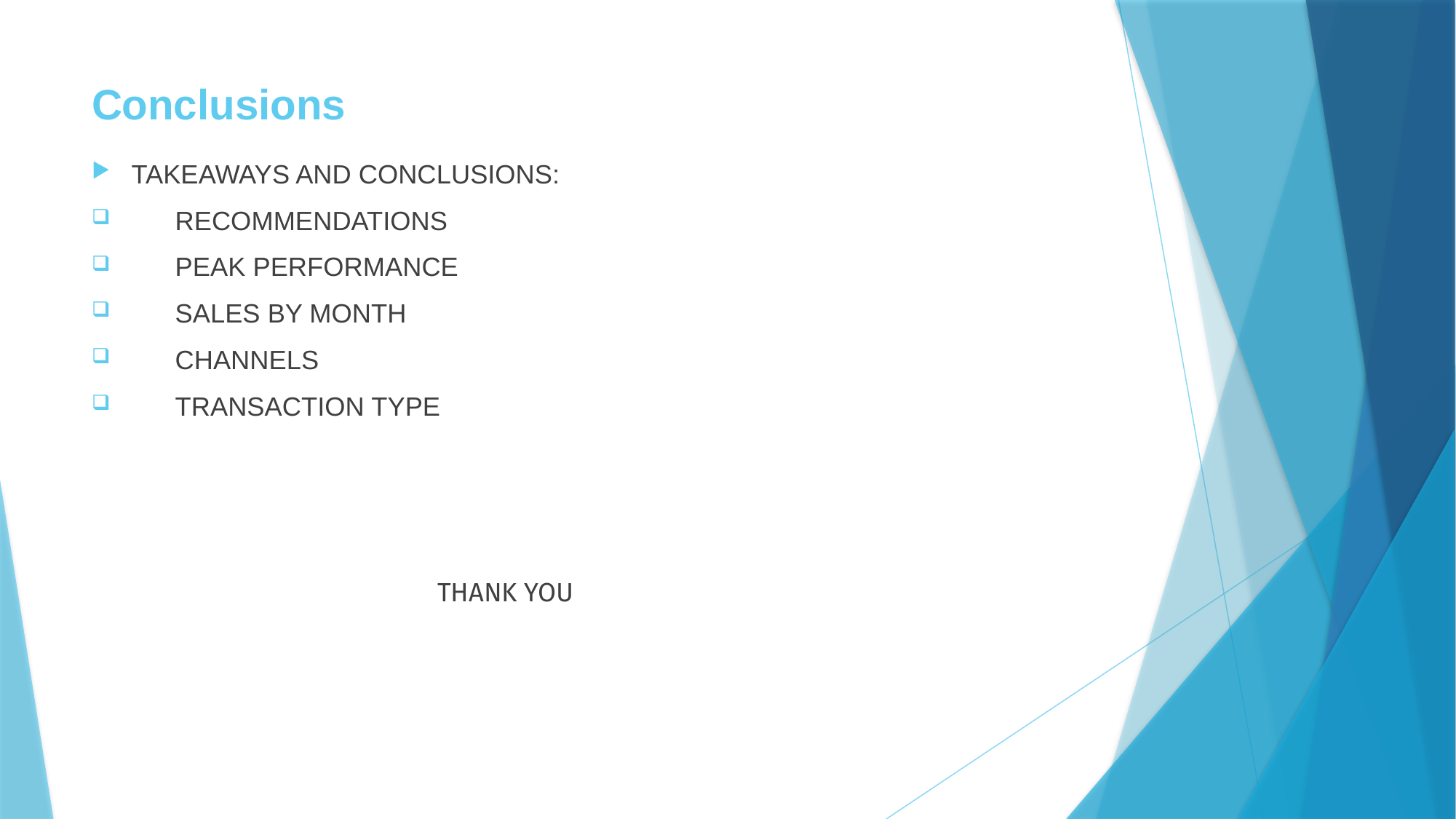

# Conclusions
TAKEAWAYS AND CONCLUSIONS:
      RECOMMENDATIONS
      PEAK PERFORMANCE
      SALES BY MONTH
      CHANNELS
      TRANSACTION TYPE

                                                  THANK YOU